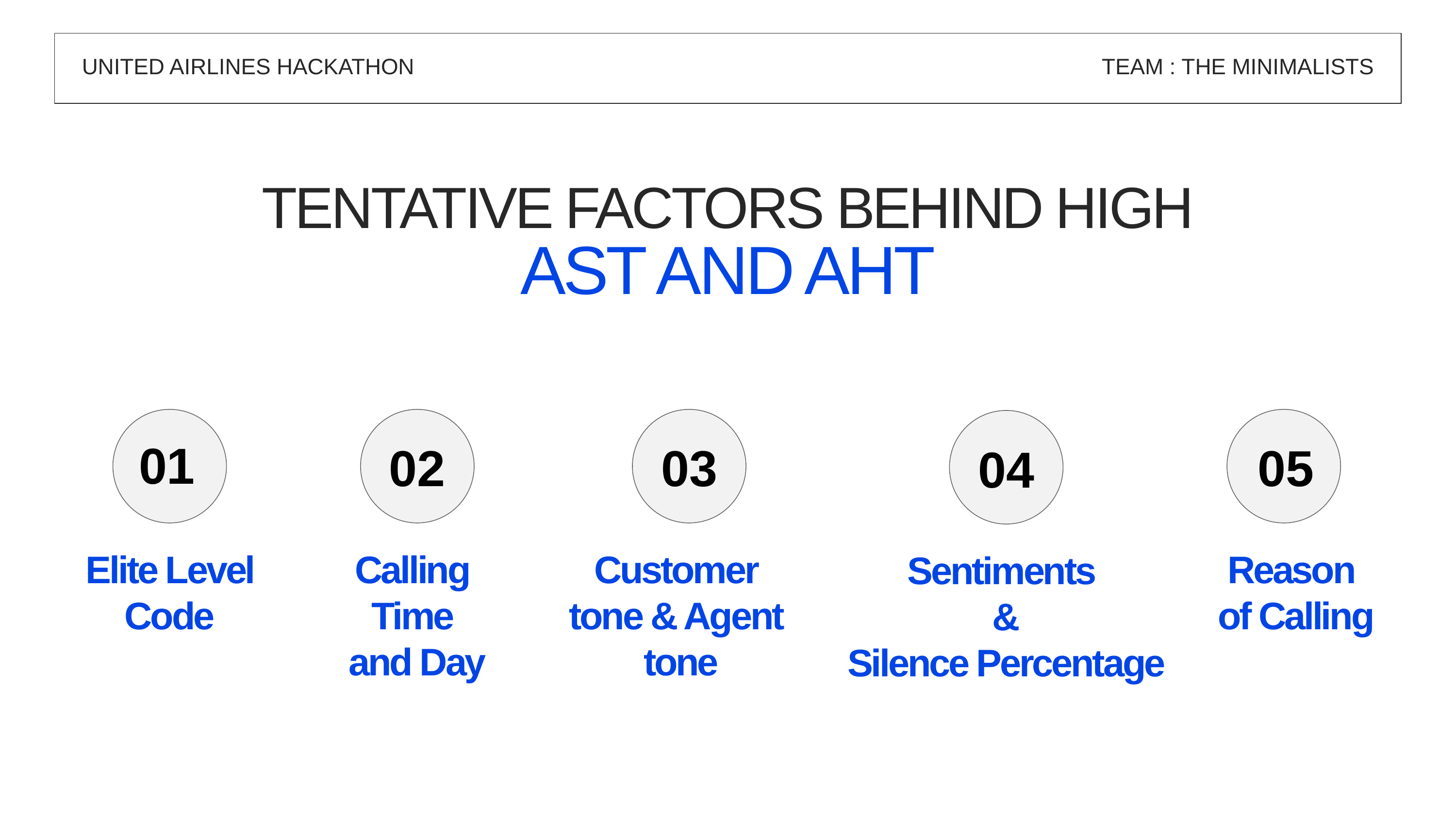

UNITED AIRLINES HACKATHON
TEAM : THE MINIMALISTS
TENTATIVE FACTORS BEHIND HIGH
AST AND AHT

01
02
03
05
04
Elite Level
Code
Calling
Time
and Day
Customer
tone & Agent
tone
Reason
of Calling
Sentiments
&
Silence Percentage